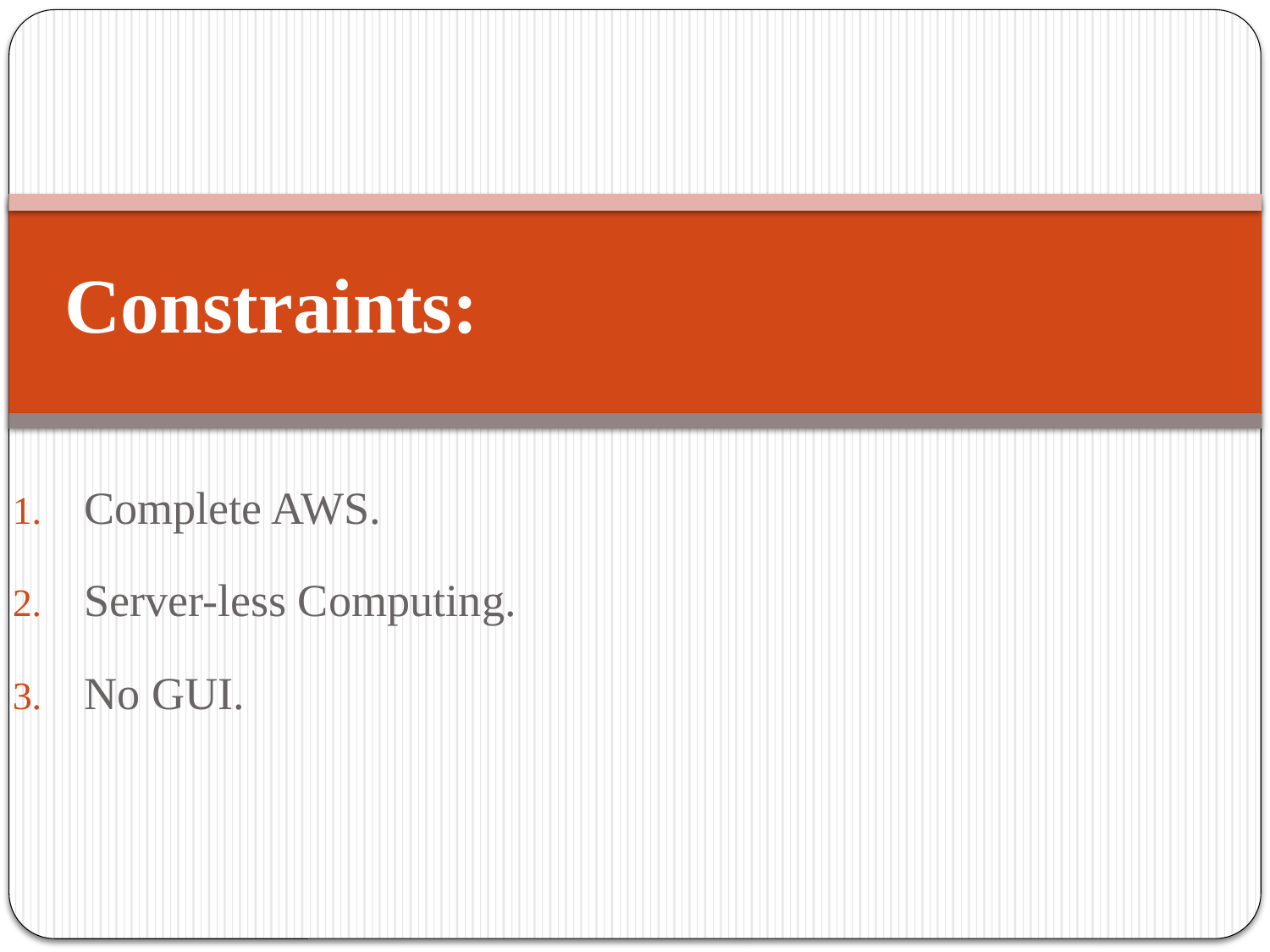

# Constraints:
Complete AWS.
Server-less Computing.
No GUI.